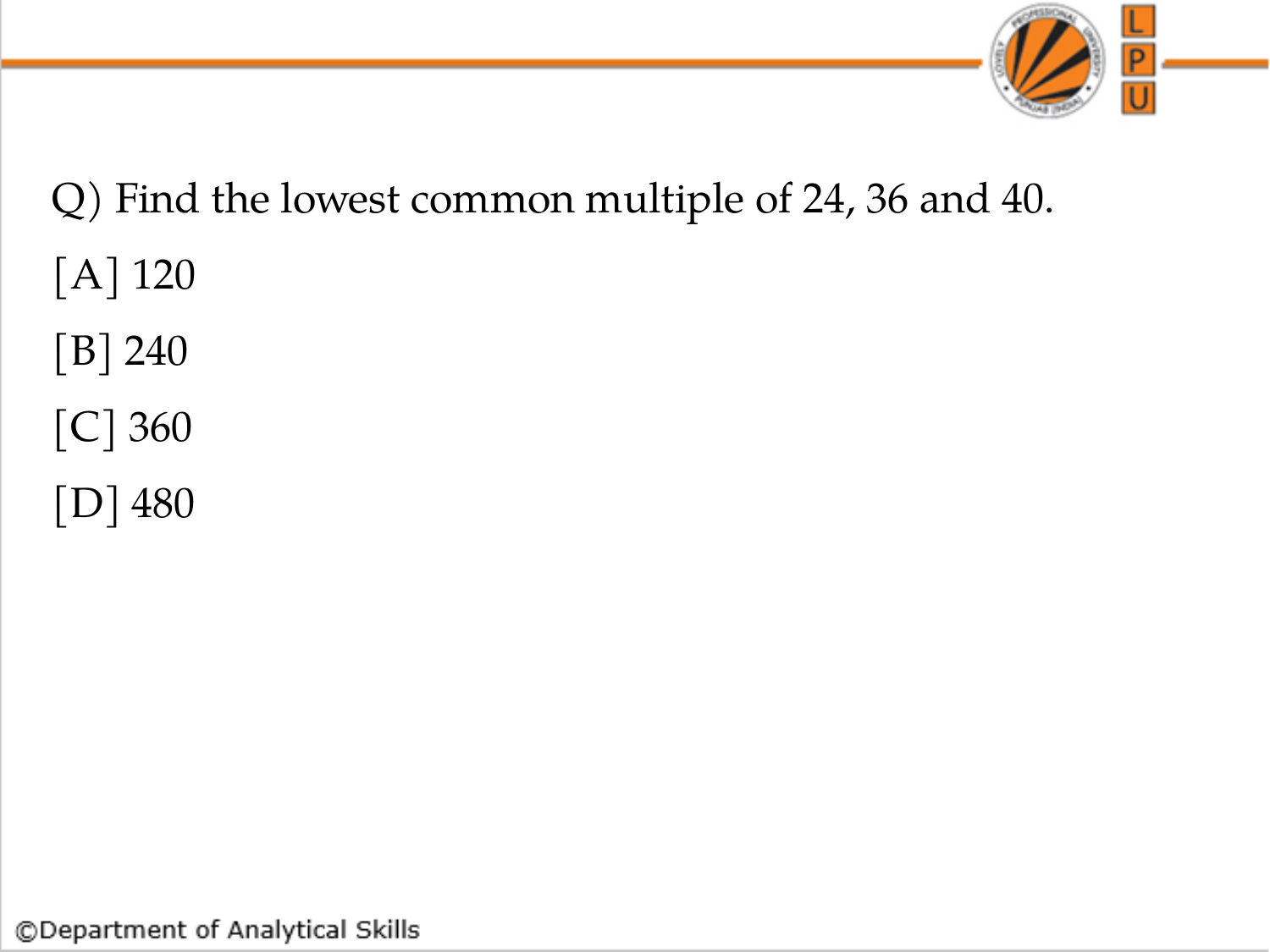

Q) Find the lowest common multiple of 24, 36 and 40.
[A] 120
[B] 240
[C] 360
[D] 480